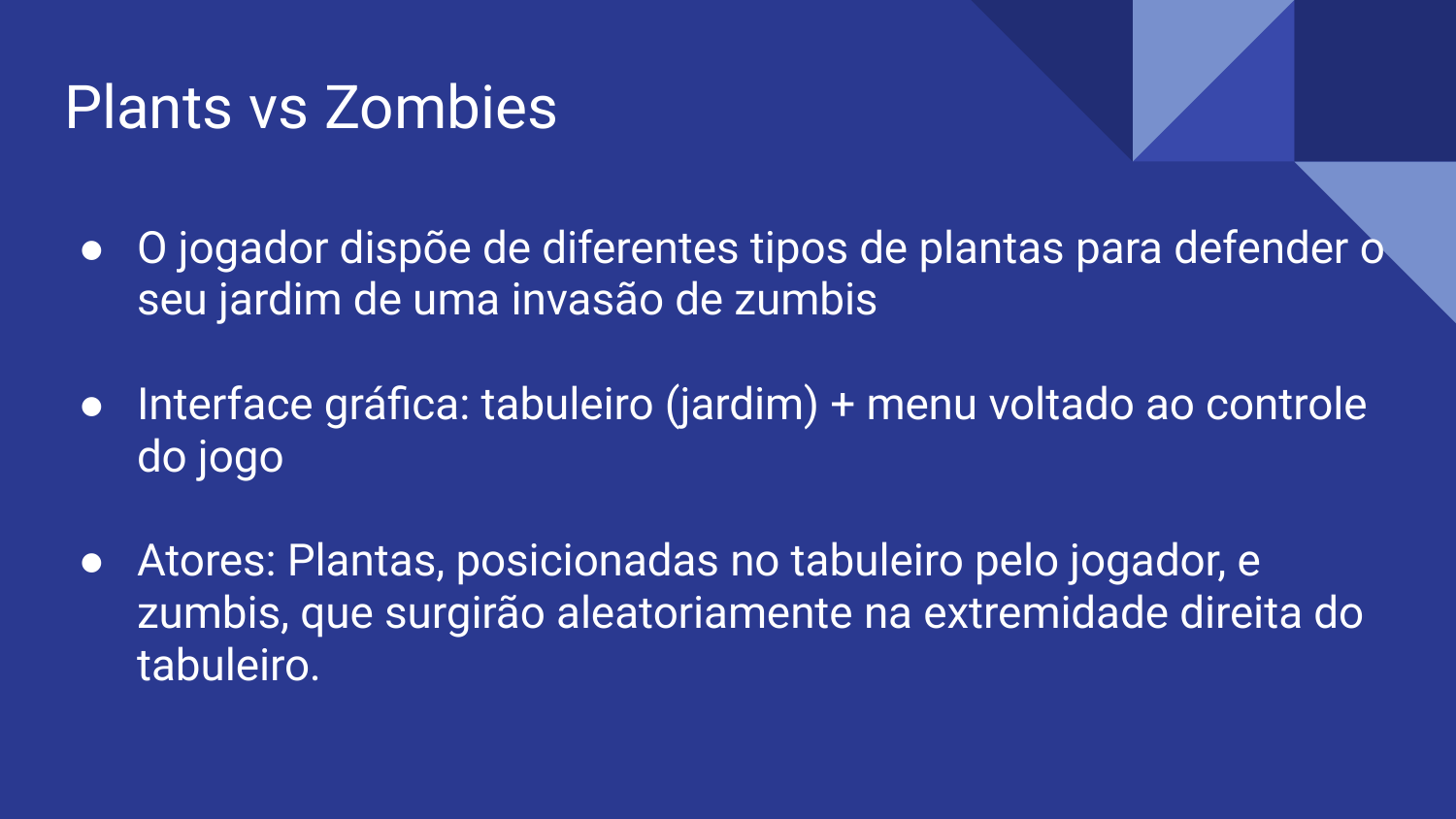

# Plants vs Zombies
O jogador dispõe de diferentes tipos de plantas para defender o seu jardim de uma invasão de zumbis

Interface gráfica: tabuleiro (jardim) + menu voltado ao controle do jogo

Atores: Plantas, posicionadas no tabuleiro pelo jogador, e zumbis, que surgirão aleatoriamente na extremidade direita do tabuleiro.